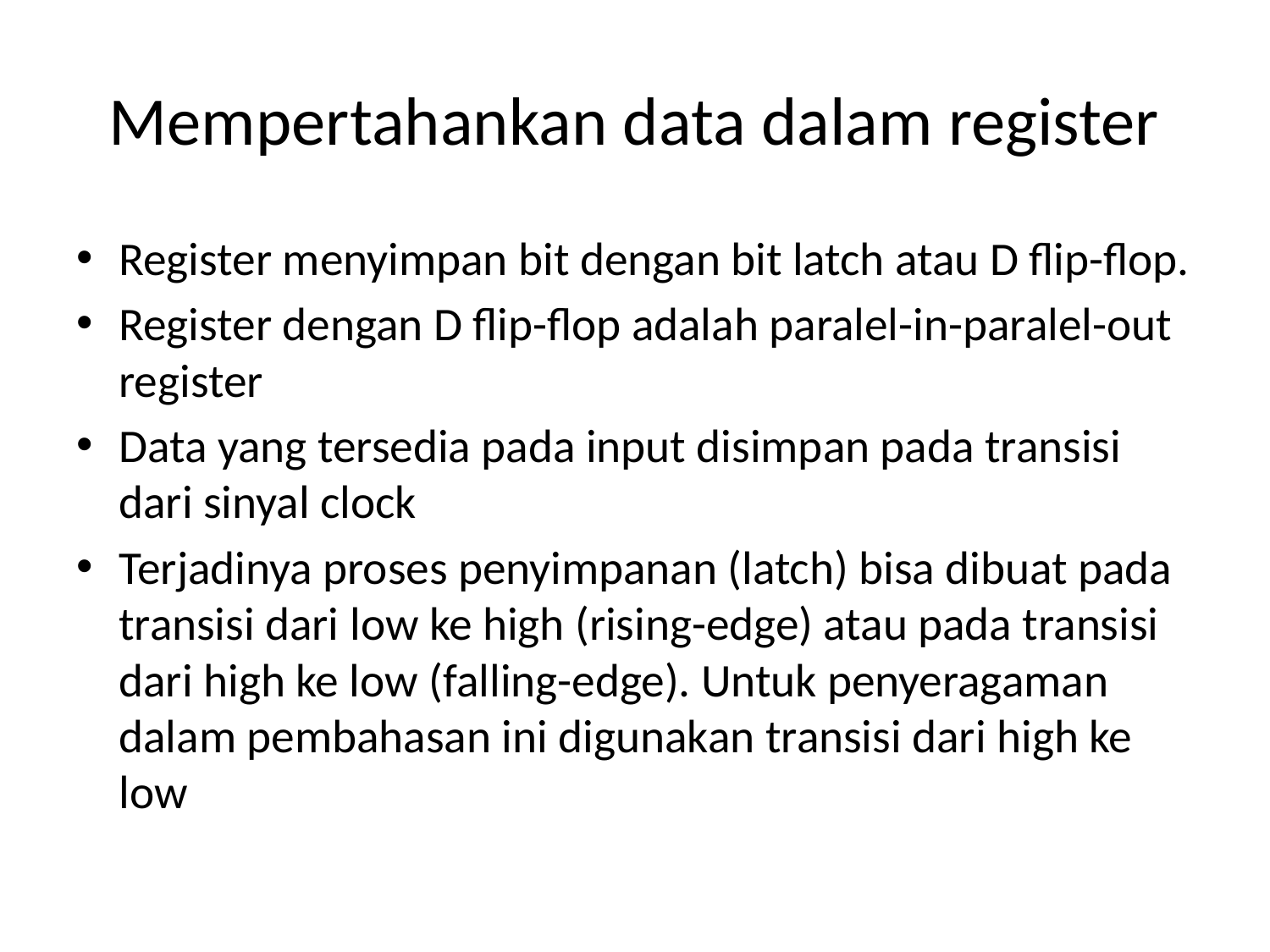

# Mempertahankan data dalam register
Register menyimpan bit dengan bit latch atau D flip-flop.
Register dengan D flip-flop adalah paralel-in-paralel-out register
Data yang tersedia pada input disimpan pada transisi dari sinyal clock
Terjadinya proses penyimpanan (latch) bisa dibuat pada transisi dari low ke high (rising-edge) atau pada transisi dari high ke low (falling-edge). Untuk penyeragaman dalam pembahasan ini digunakan transisi dari high ke low